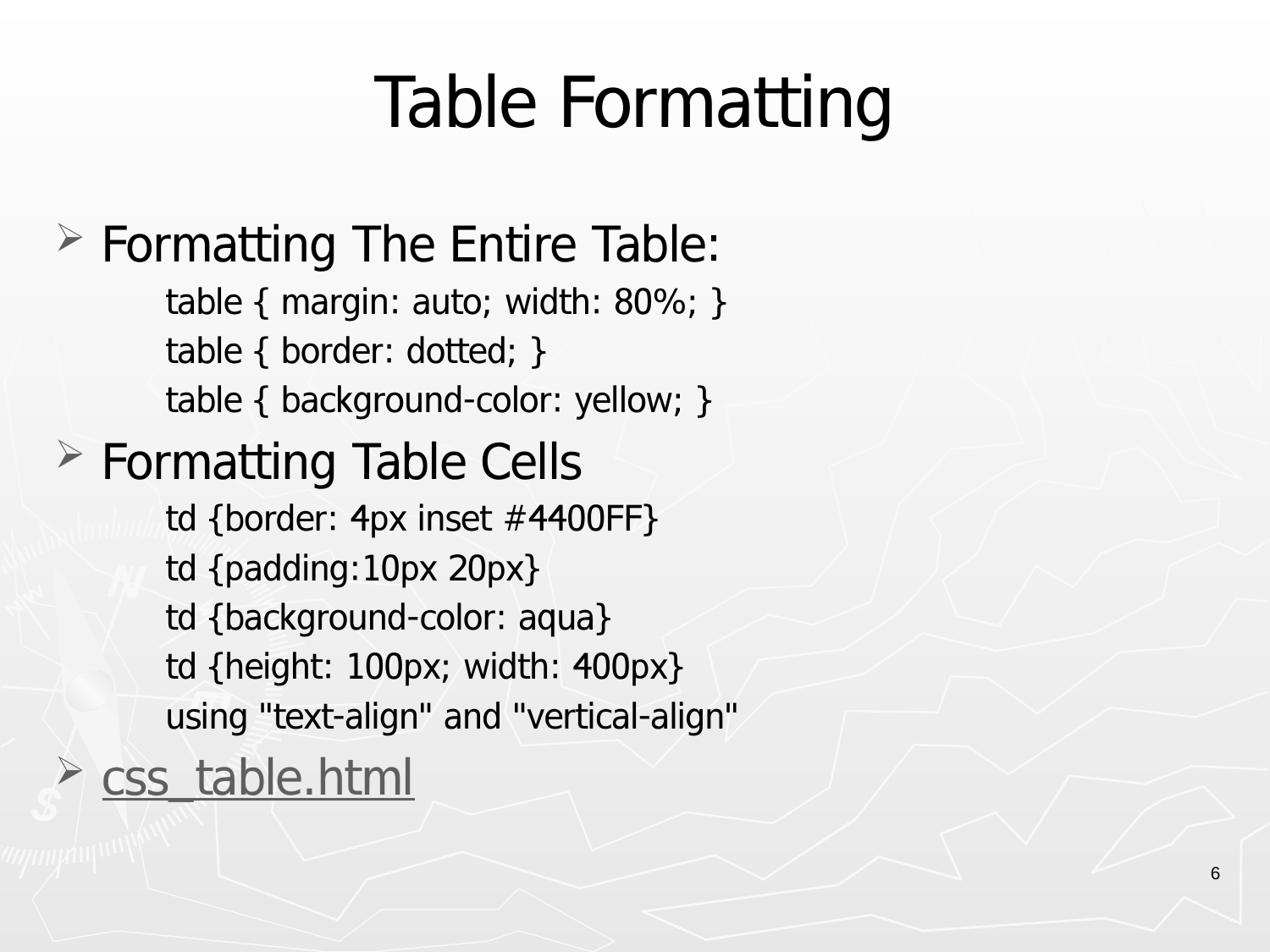

# Table Formatting
Formatting The Entire Table:
table { margin: auto; width: 80%; }
table { border: dotted; }
table { background-color: yellow; }
Formatting Table Cells
td {border: 4px inset #4400FF}
td {padding:10px 20px}
td {background-color: aqua}
td {height: 100px; width: 400px}
using "text-align" and "vertical-align"
css_table.html

6